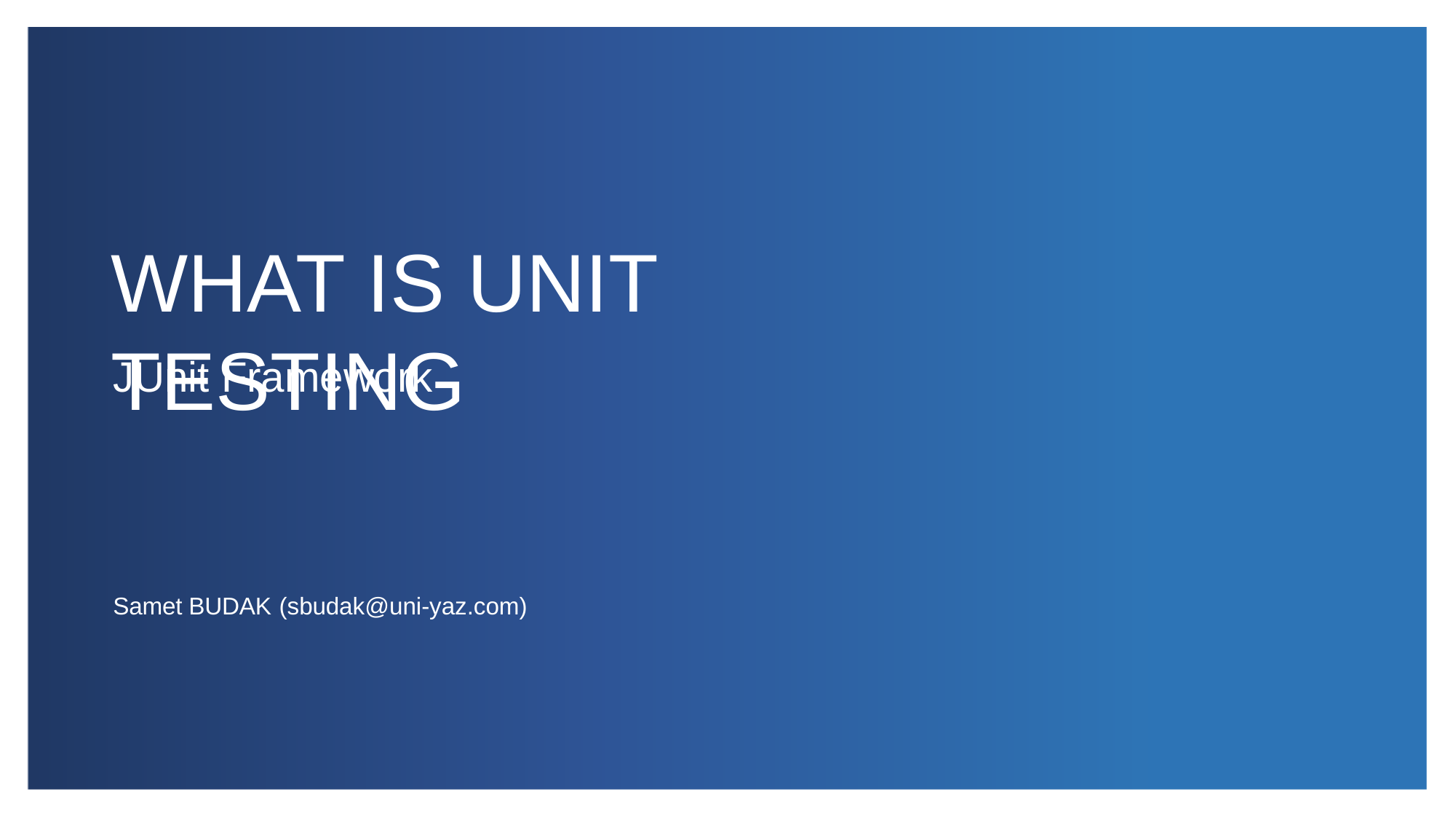

# WHAT IS UNIT TESTING
JUnit Framework
Samet BUDAK (sbudak@uni-yaz.com)